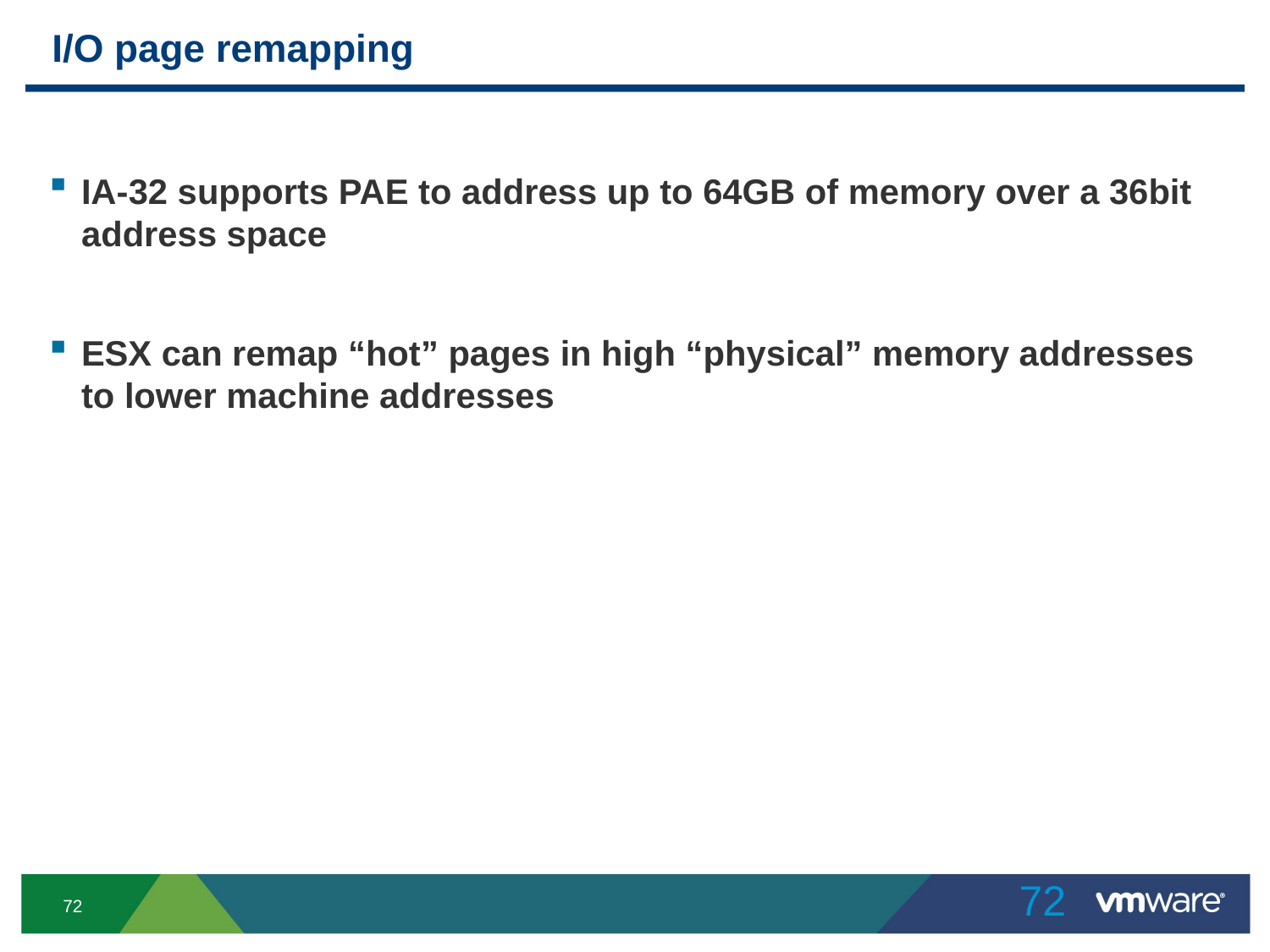

# I/O page remapping

IA-32 supports PAE to address up to 64GB of memory over a 36bit address space

ESX can remap “hot” pages in high “physical” memory addresses to lower machine addresses

72